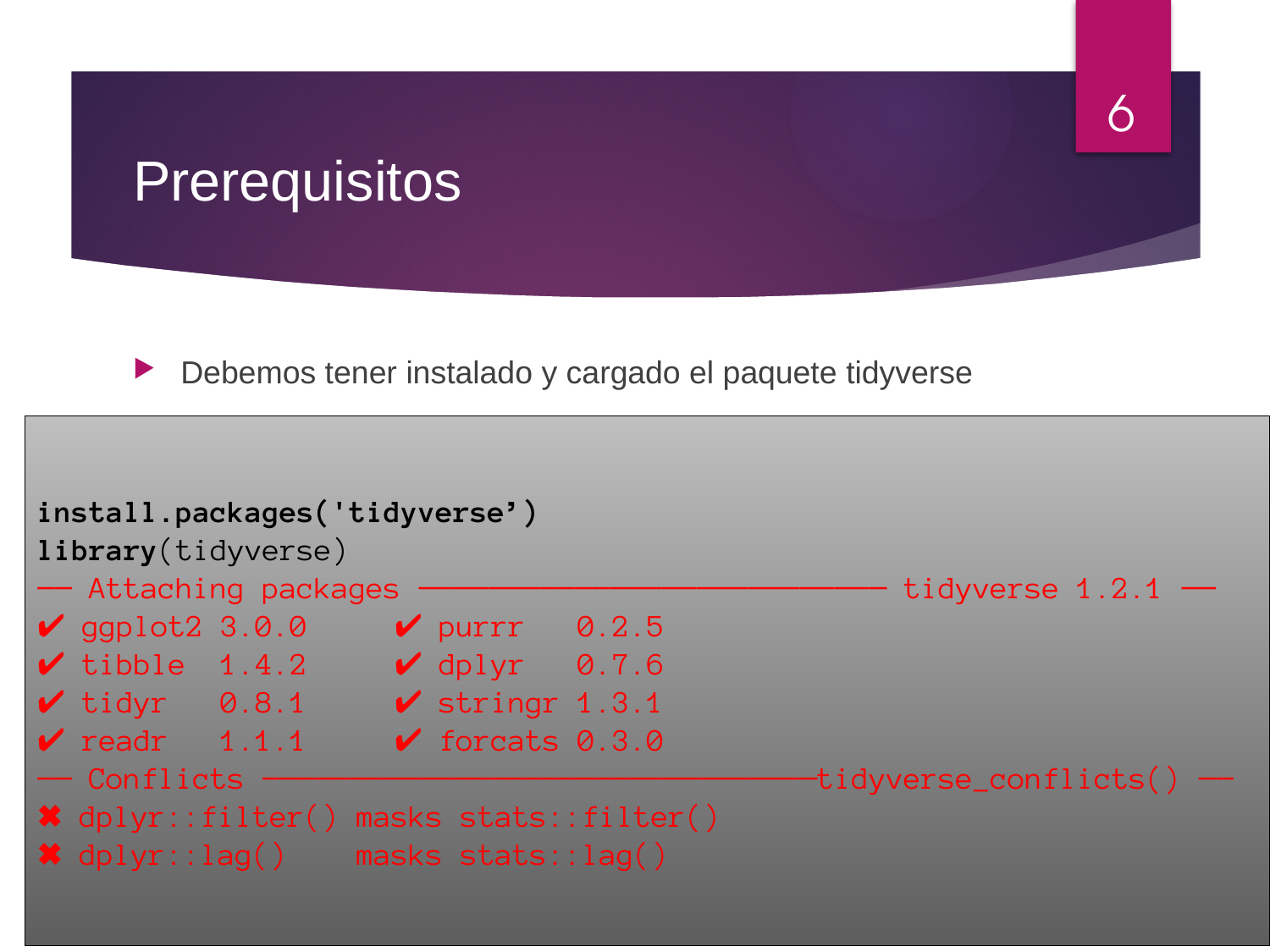

6
# Prerequisitos
Debemos tener instalado y cargado el paquete tidyverse
install.packages('tidyverse’)
library(tidyverse)
── Attaching packages ─────────────────────────── tidyverse 1.2.1 ──
✔ ggplot2 3.0.0     ✔ purrr   0.2.5
✔ tibble  1.4.2     ✔ dplyr   0.7.6
✔ tidyr   0.8.1     ✔ stringr 1.3.1
✔ readr   1.1.1     ✔ forcats 0.3.0
── Conflicts ────────────────────────────────tidyverse_conflicts() ──
✖ dplyr::filter() masks stats::filter()
✖ dplyr::lag()    masks stats::lag()